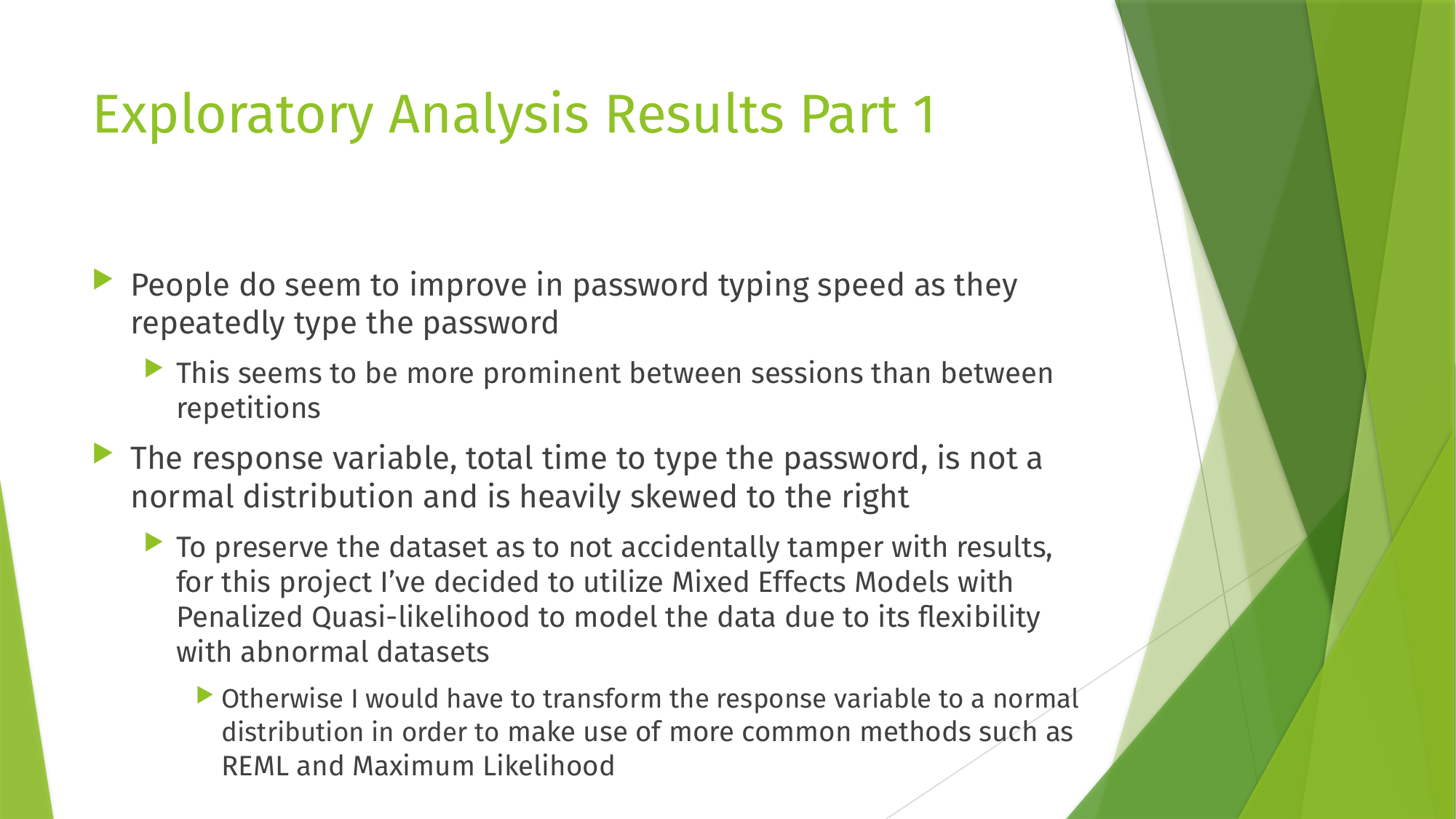

# Exploratory Analysis Results Part 1
People do seem to improve in password typing speed as they repeatedly type the password
This seems to be more prominent between sessions than between repetitions
The response variable, total time to type the password, is not a normal distribution and is heavily skewed to the right
To preserve the dataset as to not accidentally tamper with results, for this project I’ve decided to utilize Mixed Effects Models with Penalized Quasi-likelihood to model the data due to its flexibility with abnormal datasets
Otherwise I would have to transform the response variable to a normal distribution in order to make use of more common methods such as REML and Maximum Likelihood